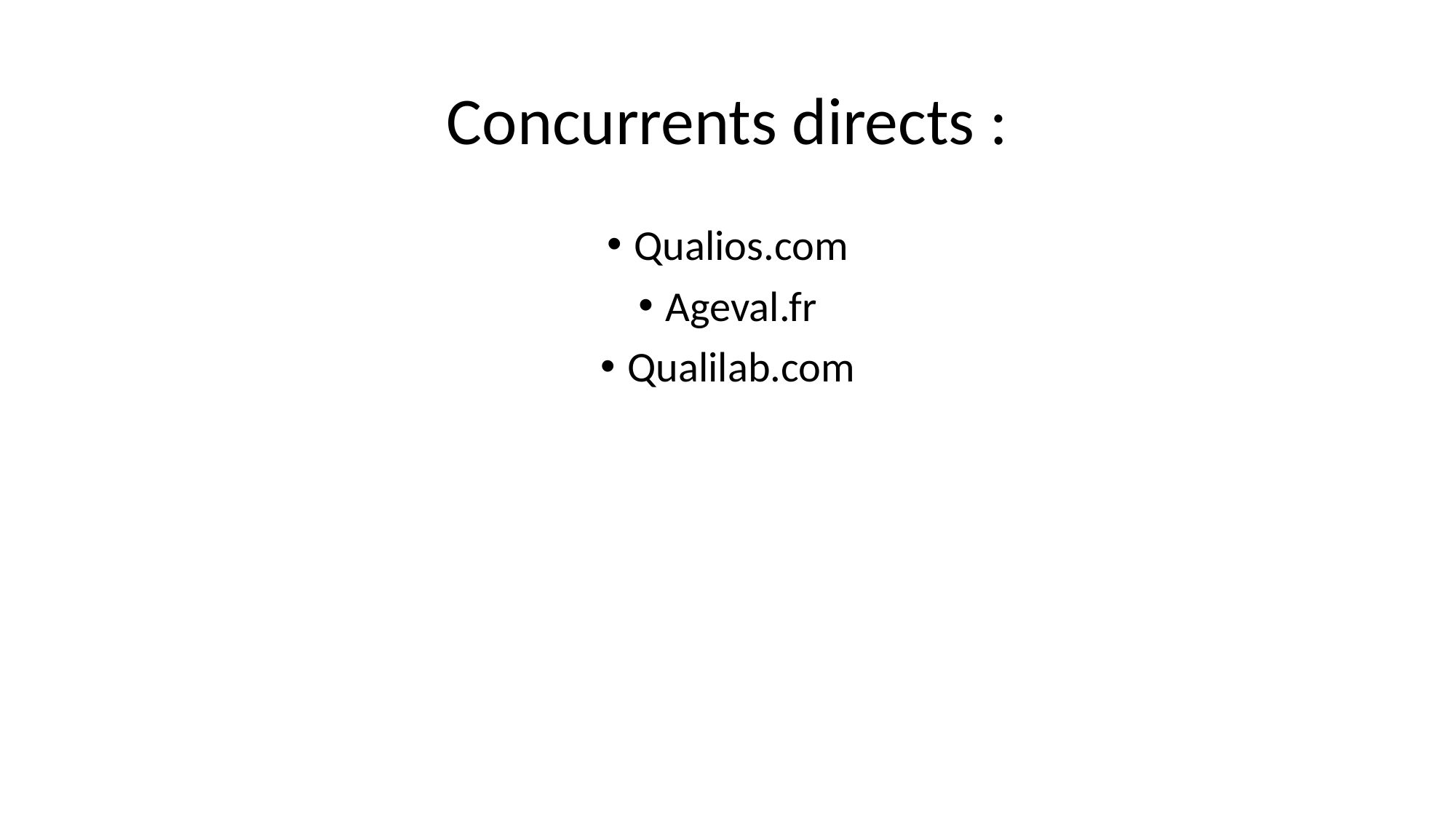

# Concurrents directs :
Qualios.com
Ageval.fr
Qualilab.com